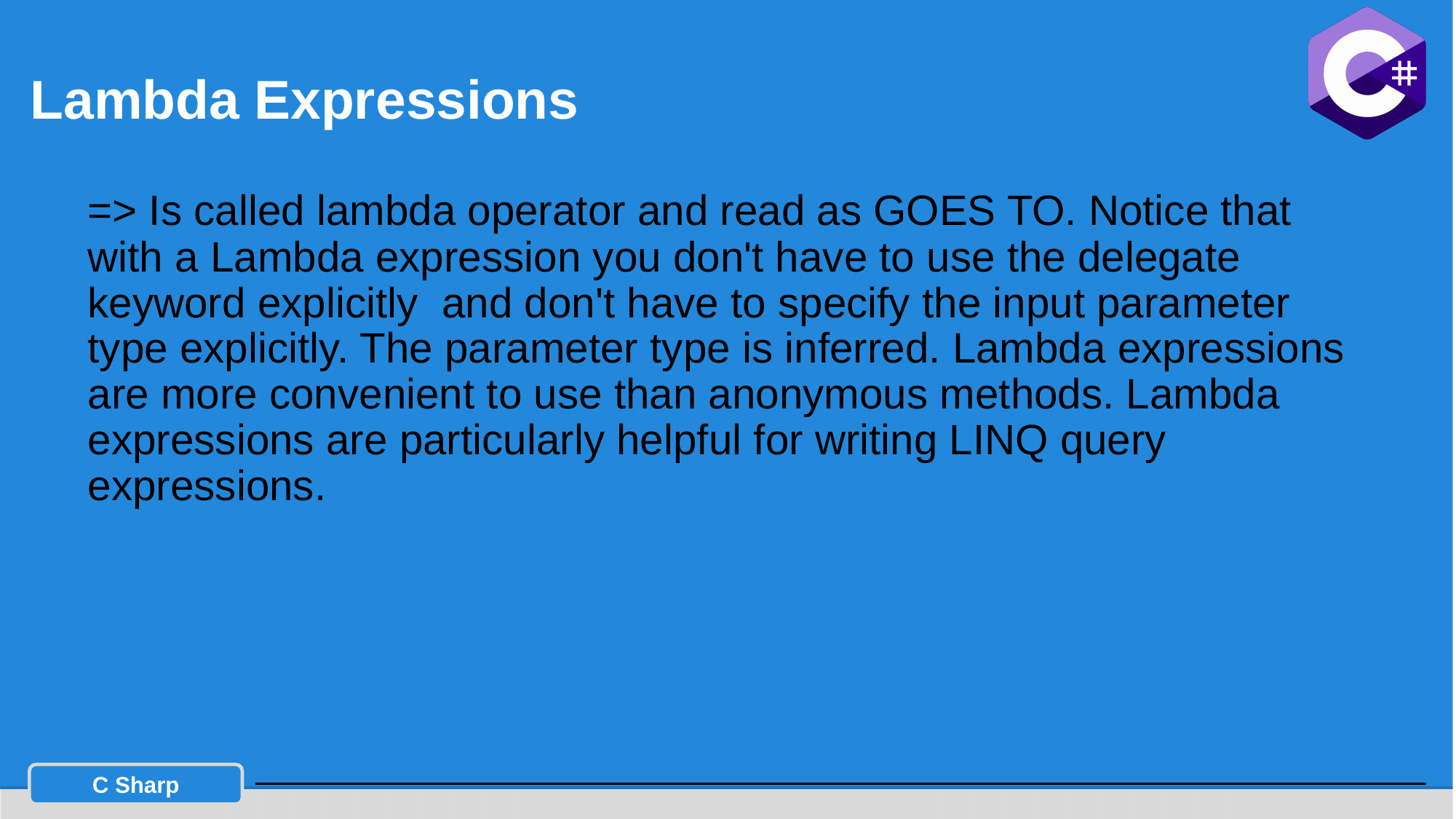

# Lambda Expressions
=> Is called lambda operator and read as GOES TO. Notice that with a Lambda expression you don't have to use the delegate keyword explicitly  and don't have to specify the input parameter type explicitly. The parameter type is inferred. Lambda expressions are more convenient to use than anonymous methods. Lambda expressions are particularly helpful for writing LINQ query expressions.